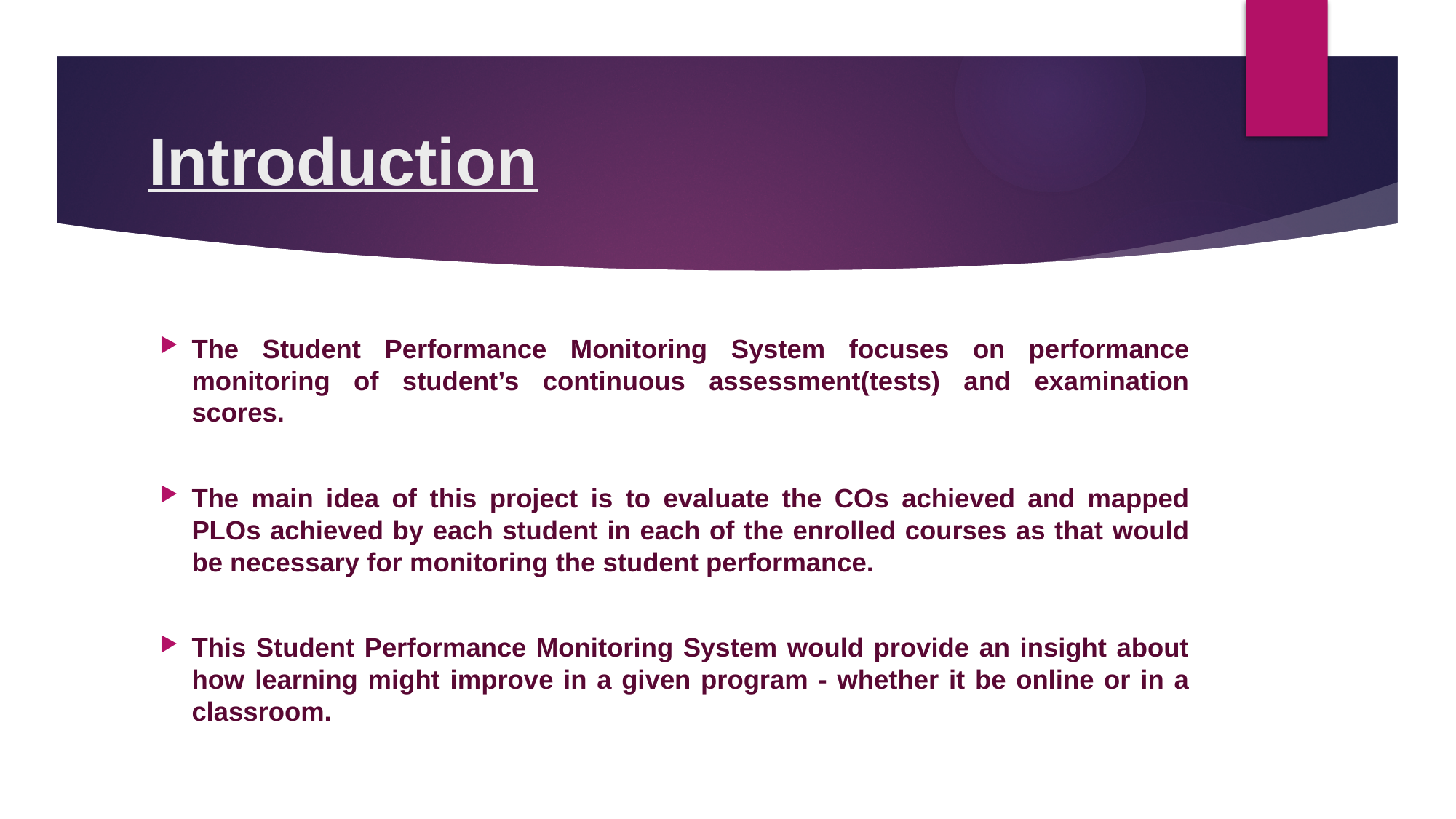

# Introduction
The Student Performance Monitoring System focuses on performance monitoring of student’s continuous assessment(tests) and examination scores.

The main idea of this project is to evaluate the COs achieved and mapped PLOs achieved by each student in each of the enrolled courses as that would be necessary for monitoring the student performance.

This Student Performance Monitoring System would provide an insight about how learning might improve in a given program - whether it be online or in a classroom.